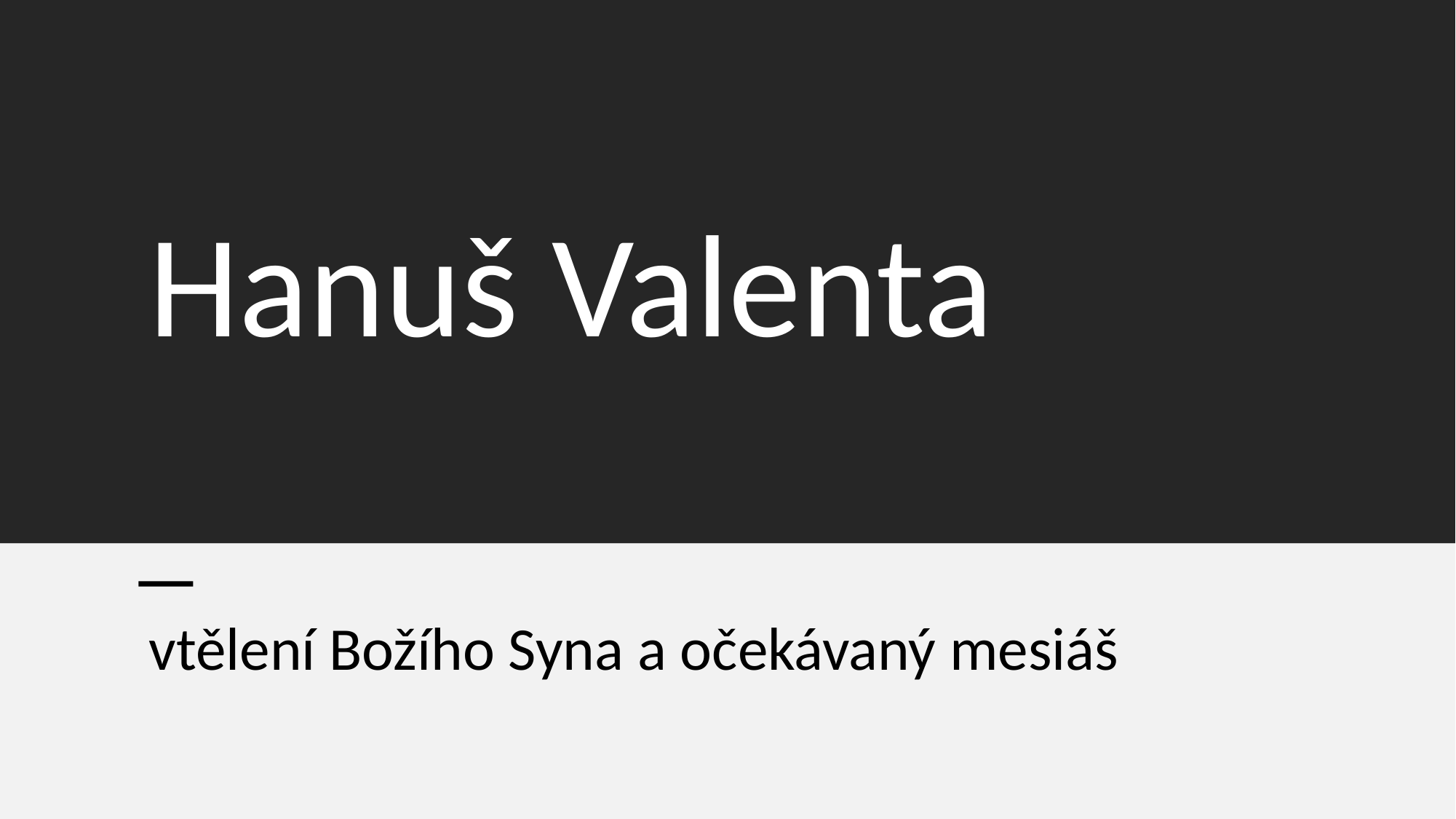

# Hanuš Valenta

vtělení Božího Syna a očekávaný mesiáš